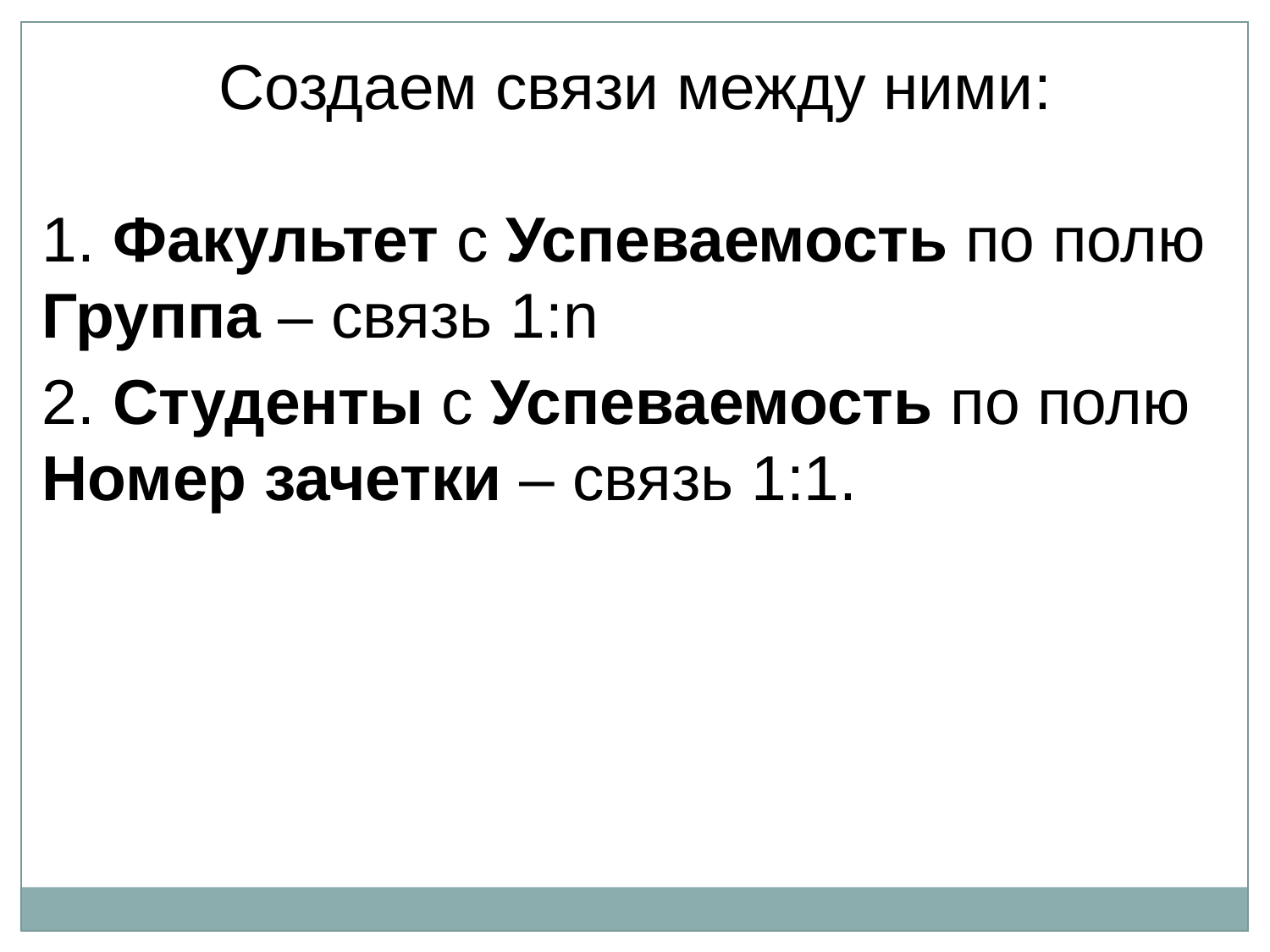

Создаем связи между ними:

1. Факультет с Успеваемость по полю Группа – связь 1:n
2. Студенты с Успеваемость по полю Номер зачетки – связь 1:1.